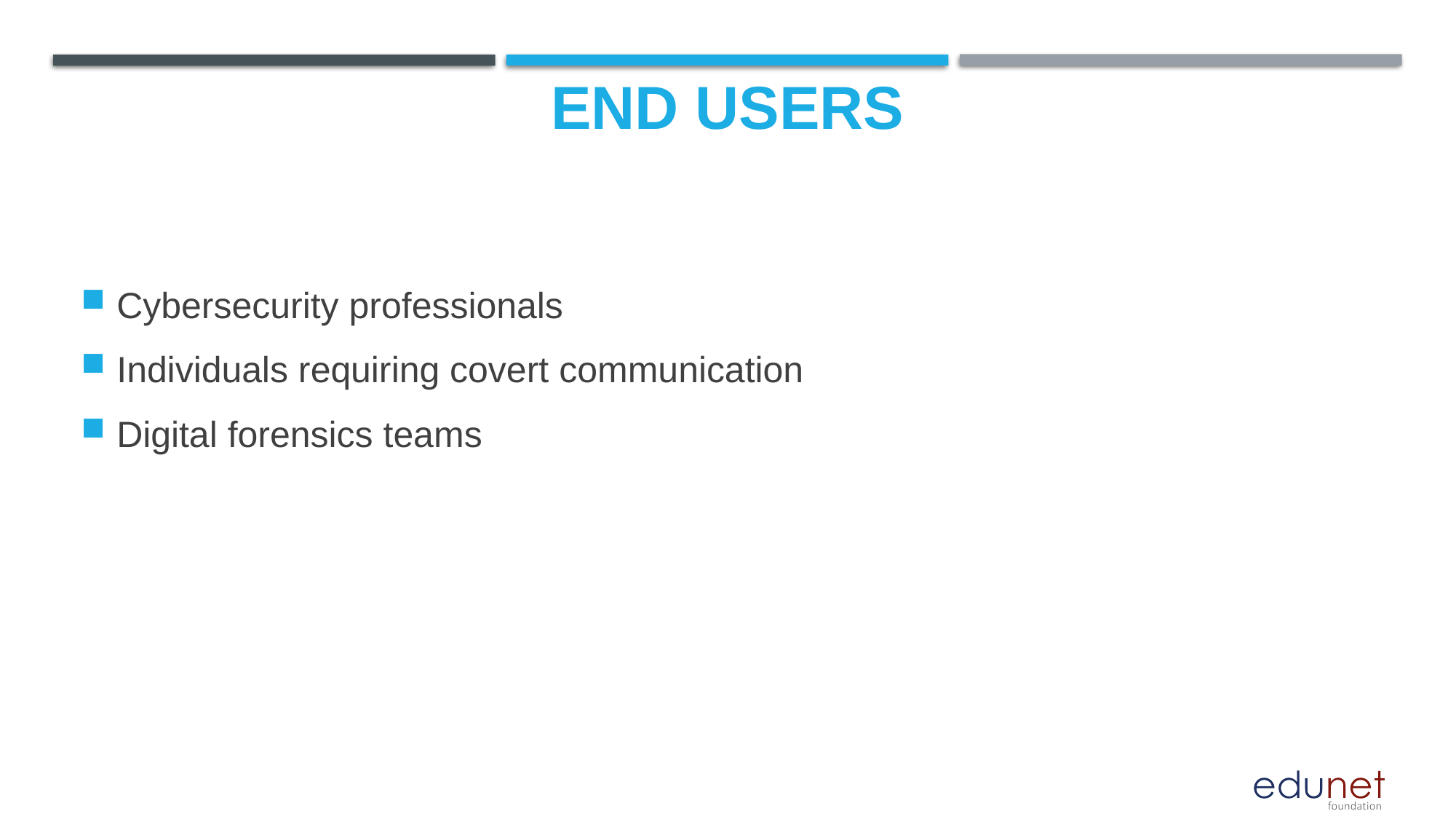

# End users

Cybersecurity professionals
Individuals requiring covert communication
Digital forensics teams